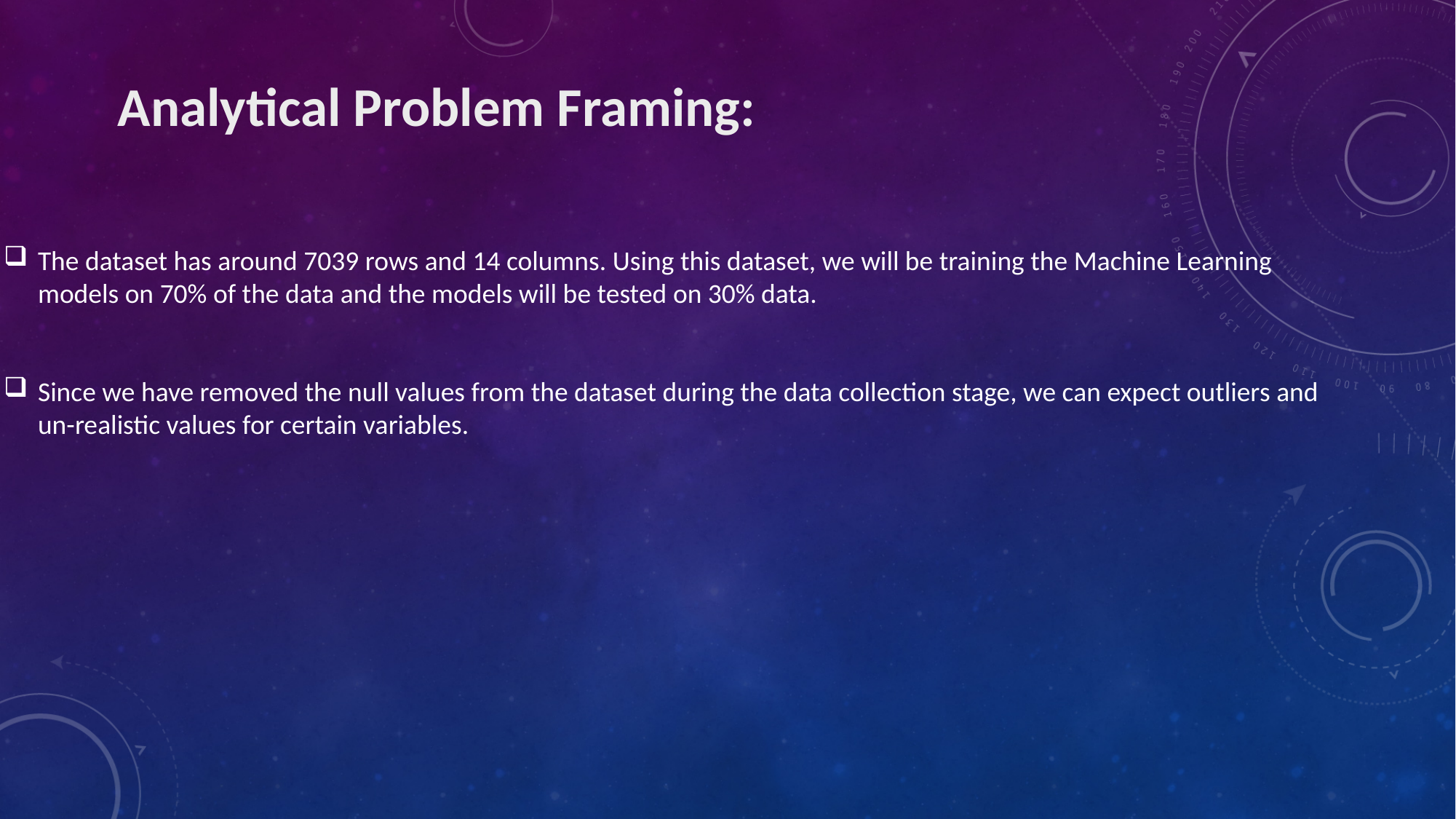

Analytical Problem Framing:
The dataset has around 7039 rows and 14 columns. Using this dataset, we will be training the Machine Learning models on 70% of the data and the models will be tested on 30% data.

Since we have removed the null values from the dataset during the data collection stage, we can expect outliers and un-realistic values for certain variables.